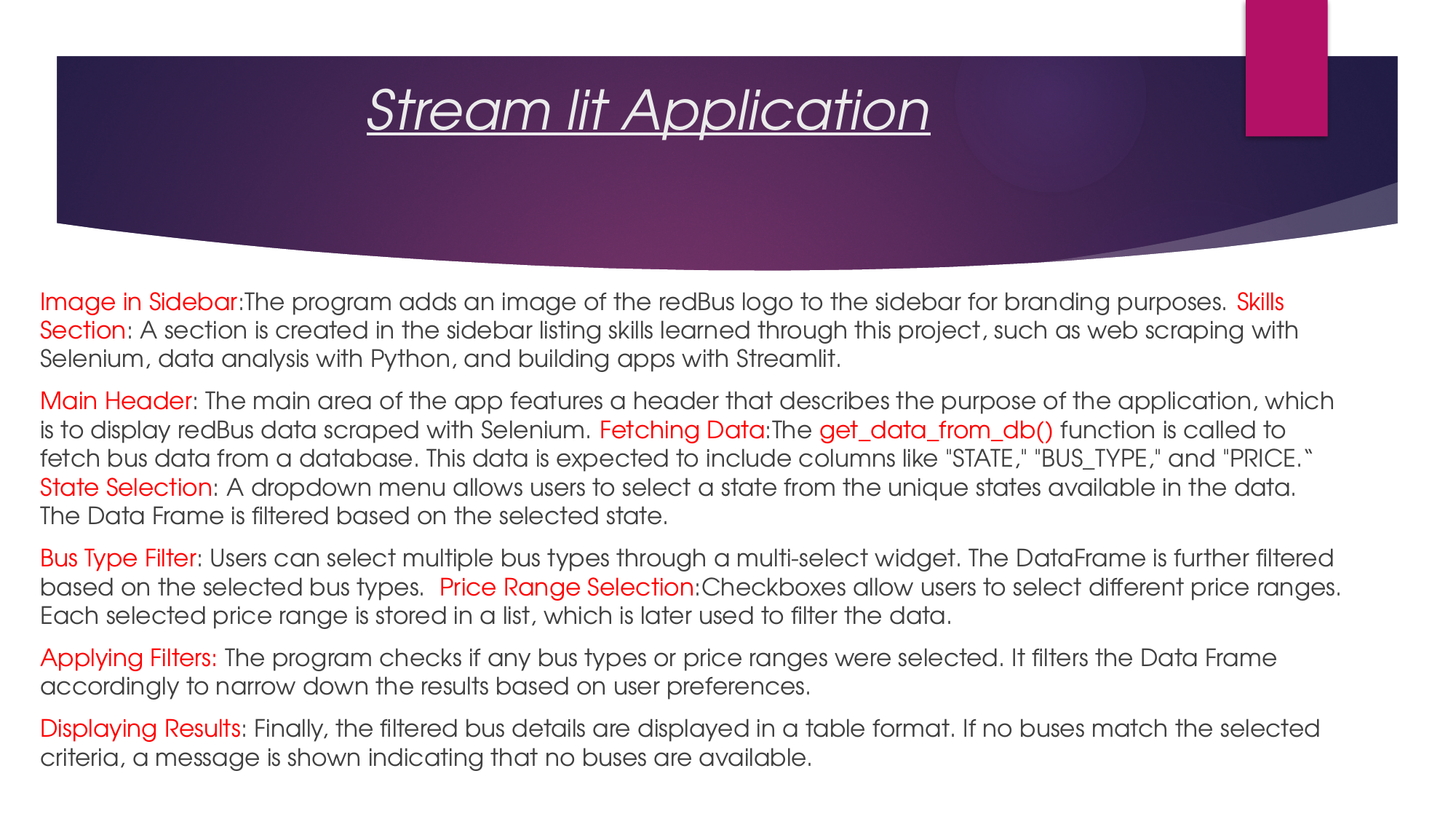

# Stream lit Application
Image in Sidebar:The program adds an image of the redBus logo to the sidebar for branding purposes. Skills Section: A section is created in the sidebar listing skills learned through this project, such as web scraping with Selenium, data analysis with Python, and building apps with Streamlit.
Main Header: The main area of the app features a header that describes the purpose of the application, which is to display redBus data scraped with Selenium. Fetching Data:The get_data_from_db() function is called to fetch bus data from a database. This data is expected to include columns like "STATE," "BUS_TYPE," and "PRICE.“ State Selection: A dropdown menu allows users to select a state from the unique states available in the data. The Data Frame is filtered based on the selected state.
Bus Type Filter: Users can select multiple bus types through a multi-select widget. The DataFrame is further filtered based on the selected bus types.  Price Range Selection:Checkboxes allow users to select different price ranges. Each selected price range is stored in a list, which is later used to filter the data.
Applying Filters: The program checks if any bus types or price ranges were selected. It filters the Data Frame accordingly to narrow down the results based on user preferences.
Displaying Results: Finally, the filtered bus details are displayed in a table format. If no buses match the selected criteria, a message is shown indicating that no buses are available.